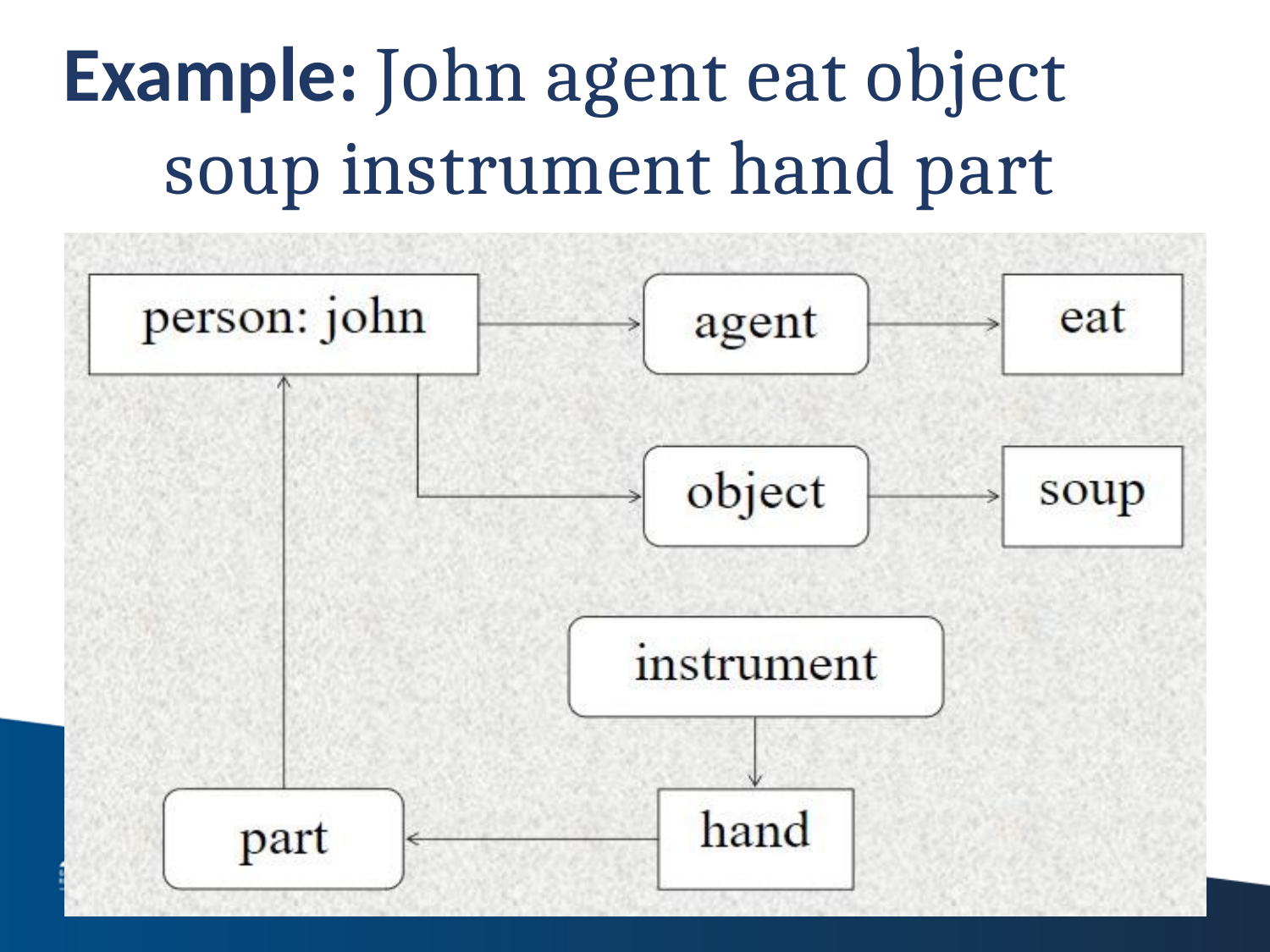

# Example: John agent eat object soup instrument hand part

3/2/2023
91